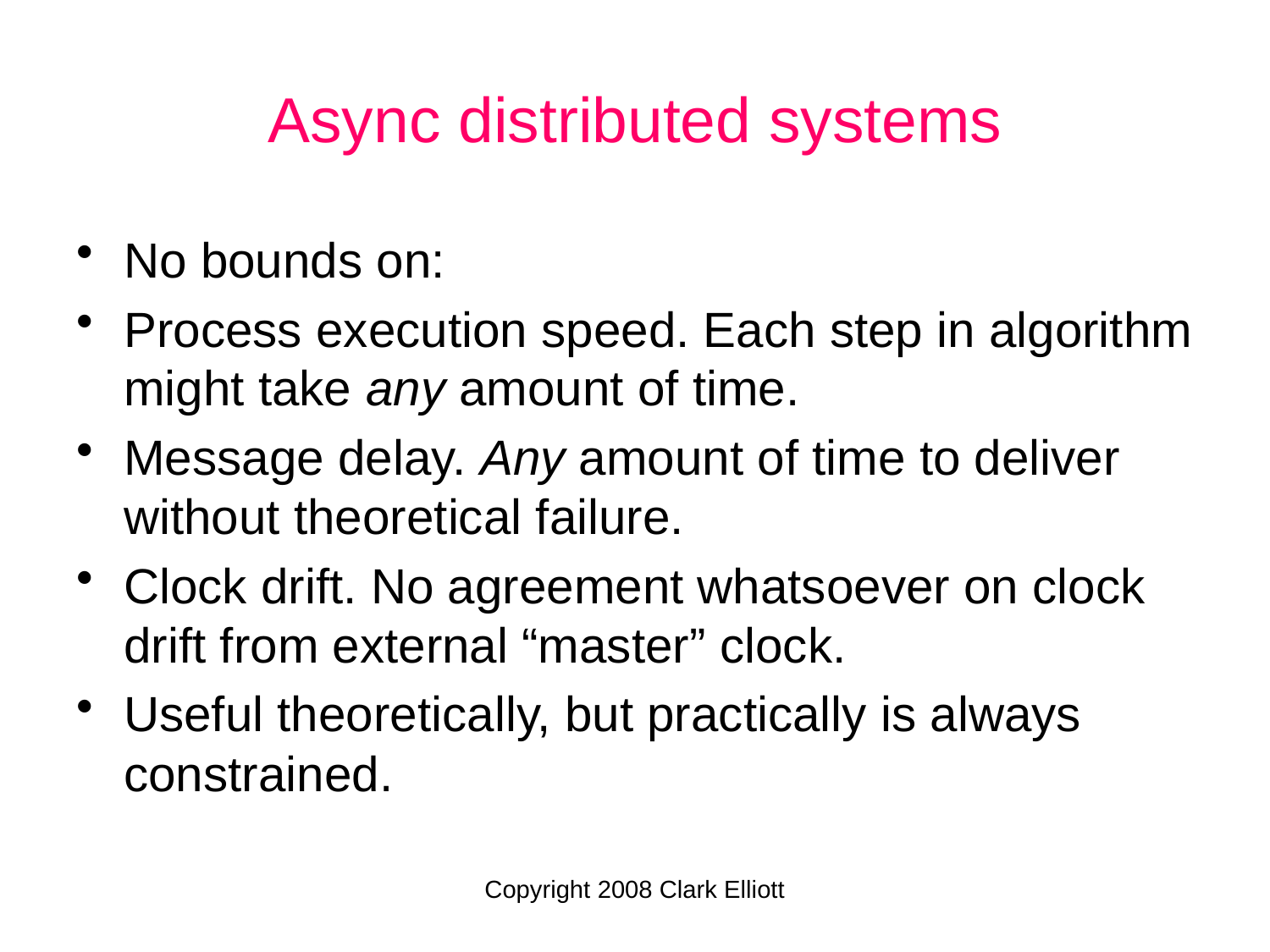

# Async distributed systems
No bounds on:
Process execution speed. Each step in algorithm might take any amount of time.
Message delay. Any amount of time to deliver without theoretical failure.
Clock drift. No agreement whatsoever on clock drift from external “master” clock.
Useful theoretically, but practically is always constrained.
Copyright 2008 Clark Elliott